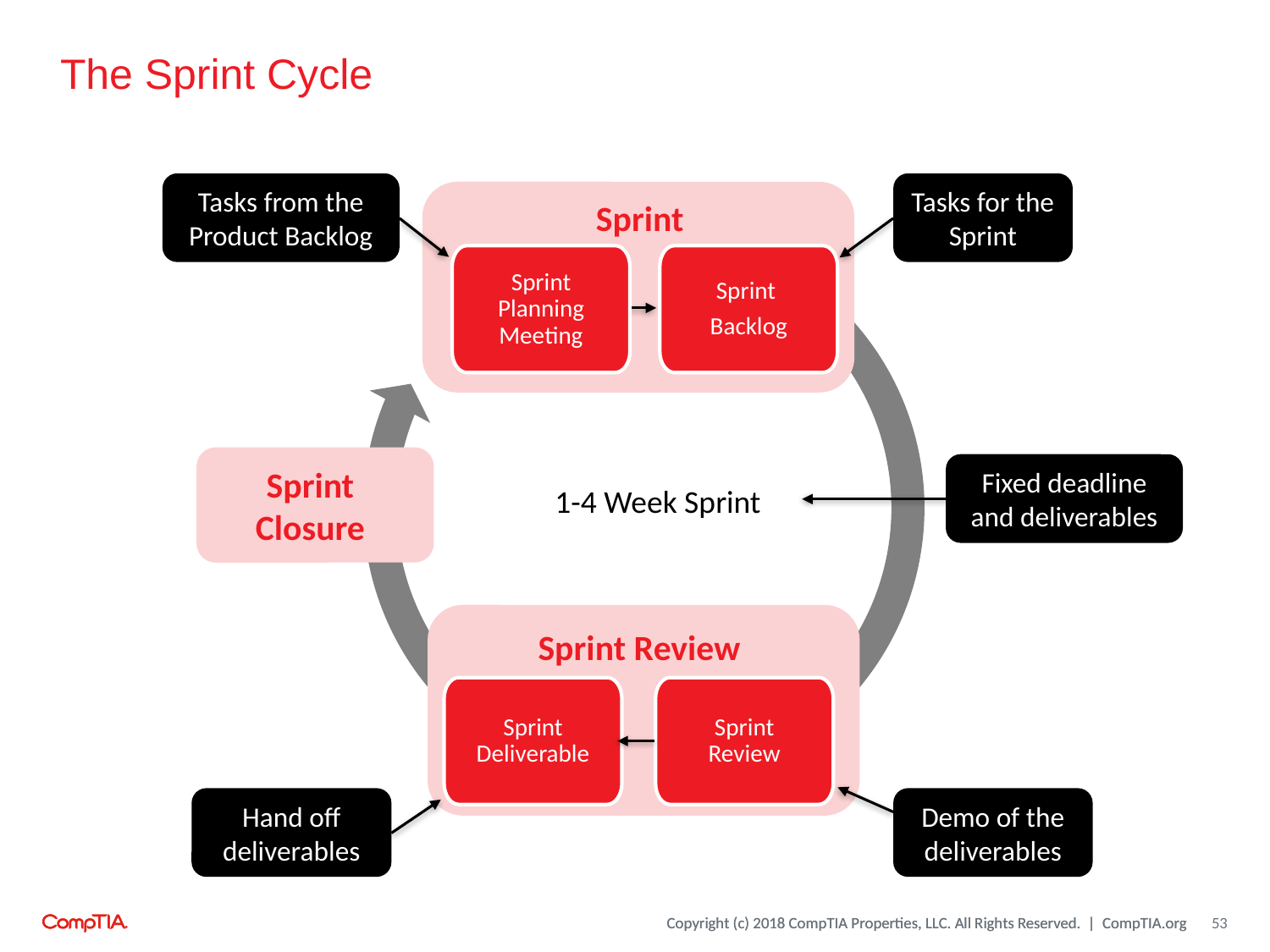

# The Sprint Cycle
Tasks from the Product Backlog
Tasks for the Sprint

Sprint
Sprint Planning Meeting
Sprint
Backlog

Sprint Closure
Fixed deadline and deliverables
1-4 Week Sprint

Sprint Review
Sprint Deliverable
Sprint Review
Hand off deliverables
Demo of the deliverables

53